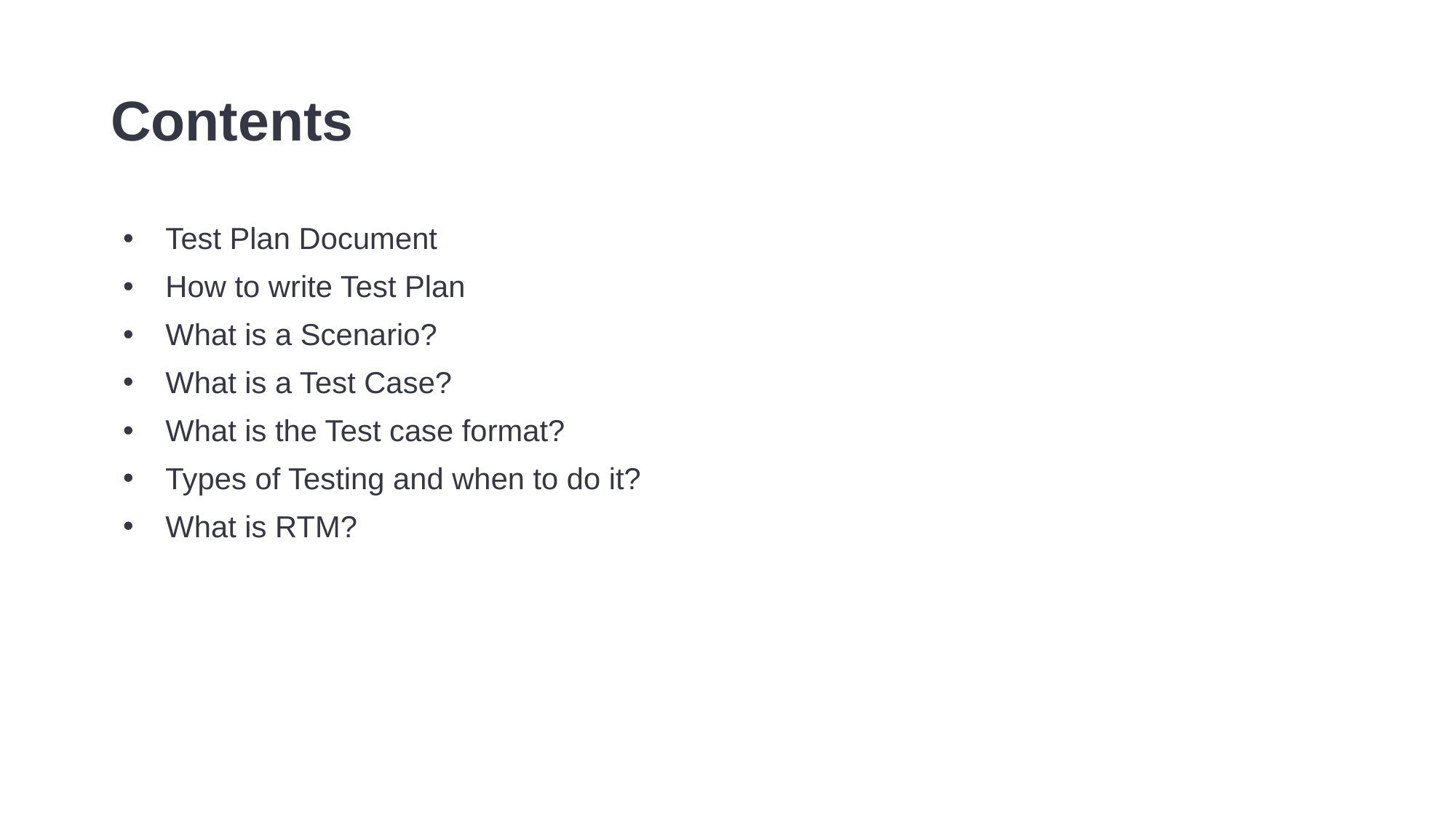

# Contents
Test Plan Document
How to write Test Plan
What is a Scenario?
What is a Test Case?
What is the Test case format?
Types of Testing and when to do it?
What is RTM?